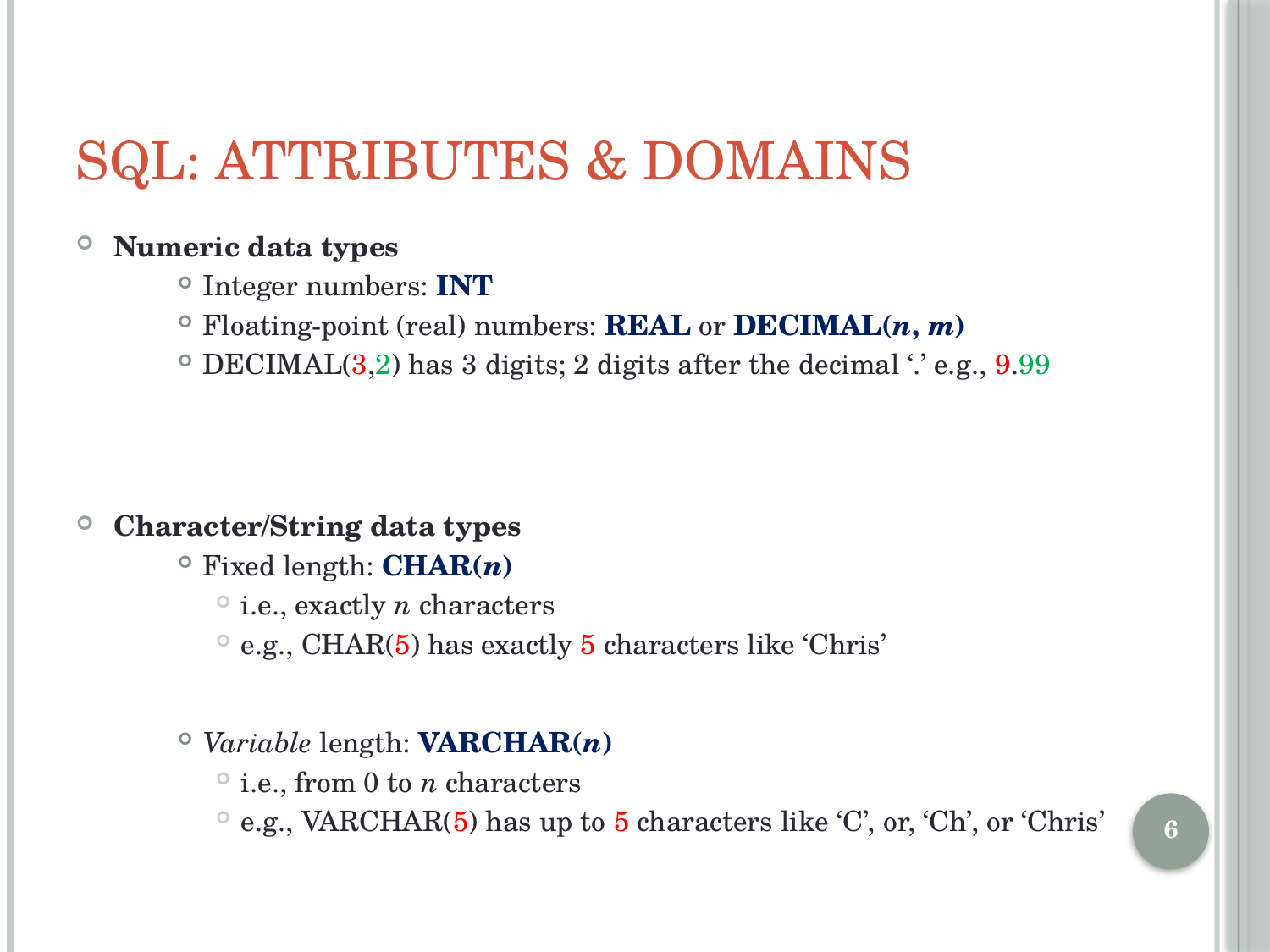

# SQL: Attributes & Domains
Numeric data types
Integer numbers: INT
Floating-point (real) numbers: REAL or DECIMAL(n, m)
DECIMAL(3,2) has 3 digits; 2 digits after the decimal ‘.’ e.g., 9.99

Character/String data types
Fixed length: CHAR(n)
i.e., exactly n characters
e.g., CHAR(5) has exactly 5 characters like ‘Chris’

Variable length: VARCHAR(n)
i.e., from 0 to n characters
e.g., VARCHAR(5) has up to 5 characters like ‘C’, or, ‘Ch’, or ‘Chris’
6